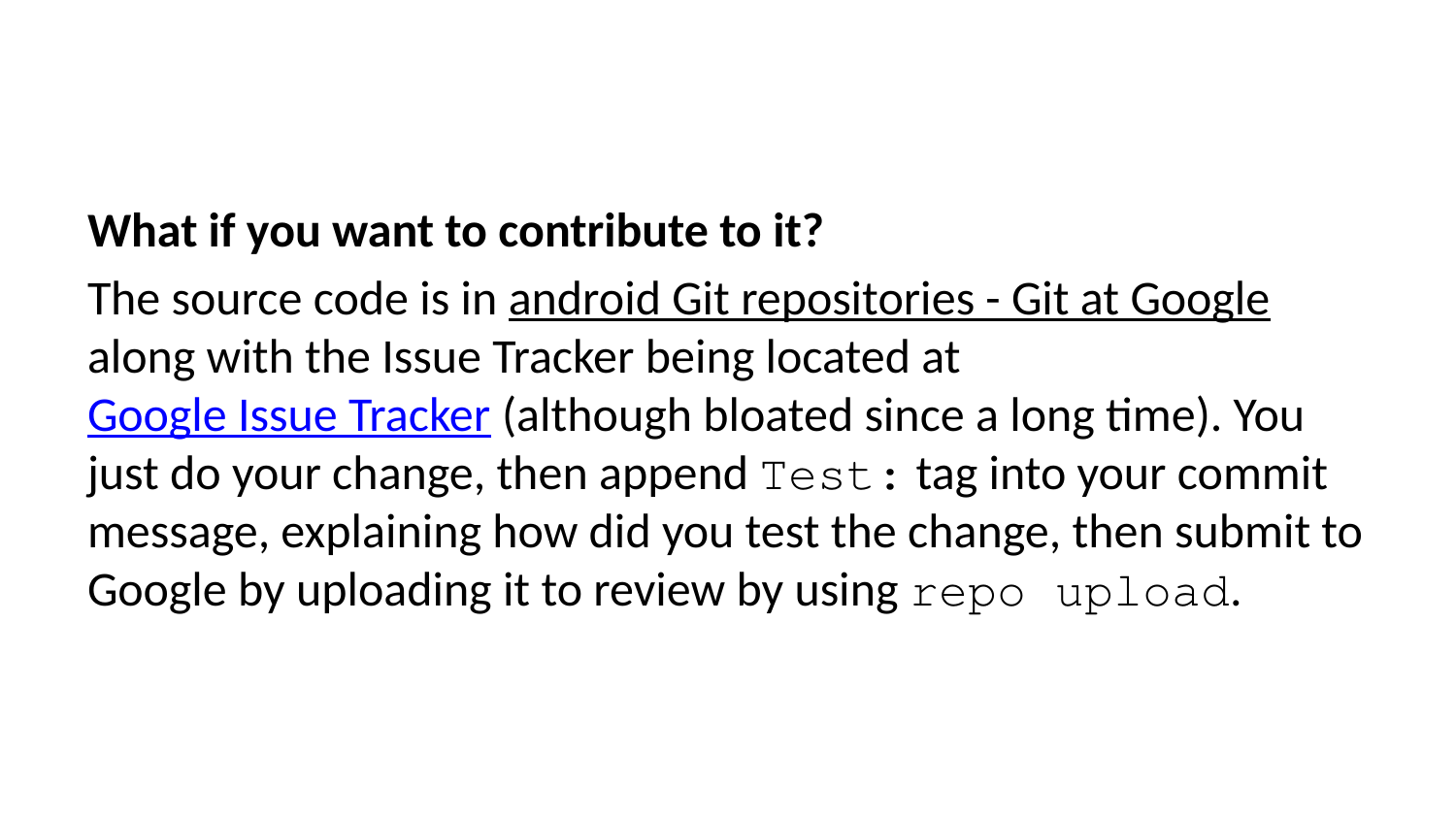

What if you want to contribute to it?
The source code is in android Git repositories - Git at Google along with the Issue Tracker being located at Google Issue Tracker (although bloated since a long time). You just do your change, then append Test: tag into your commit message, explaining how did you test the change, then submit to Google by uploading it to review by using repo upload.